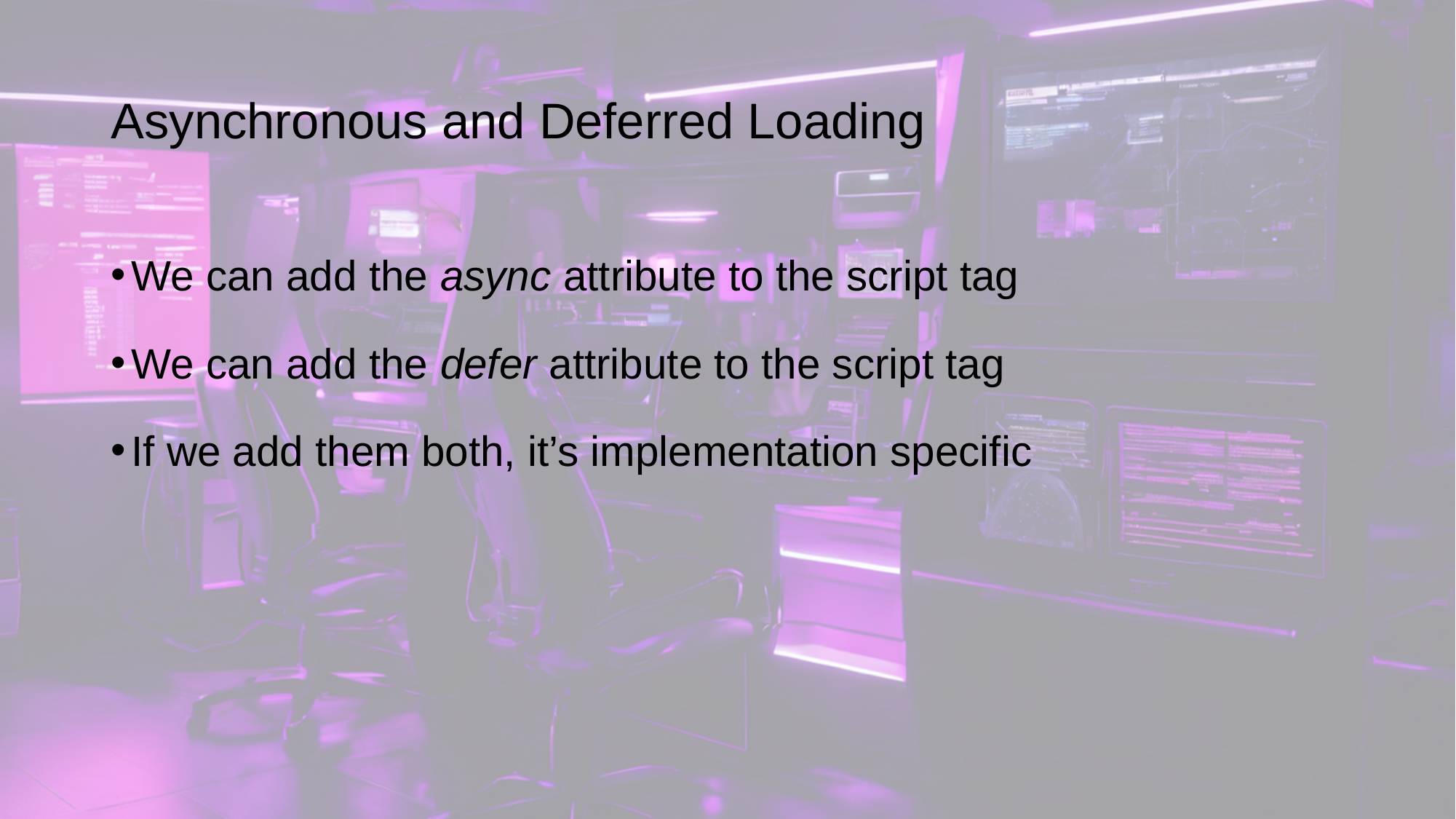

# Asynchronous and Deferred Loading
We can add the async attribute to the script tag
We can add the defer attribute to the script tag
If we add them both, it’s implementation specific